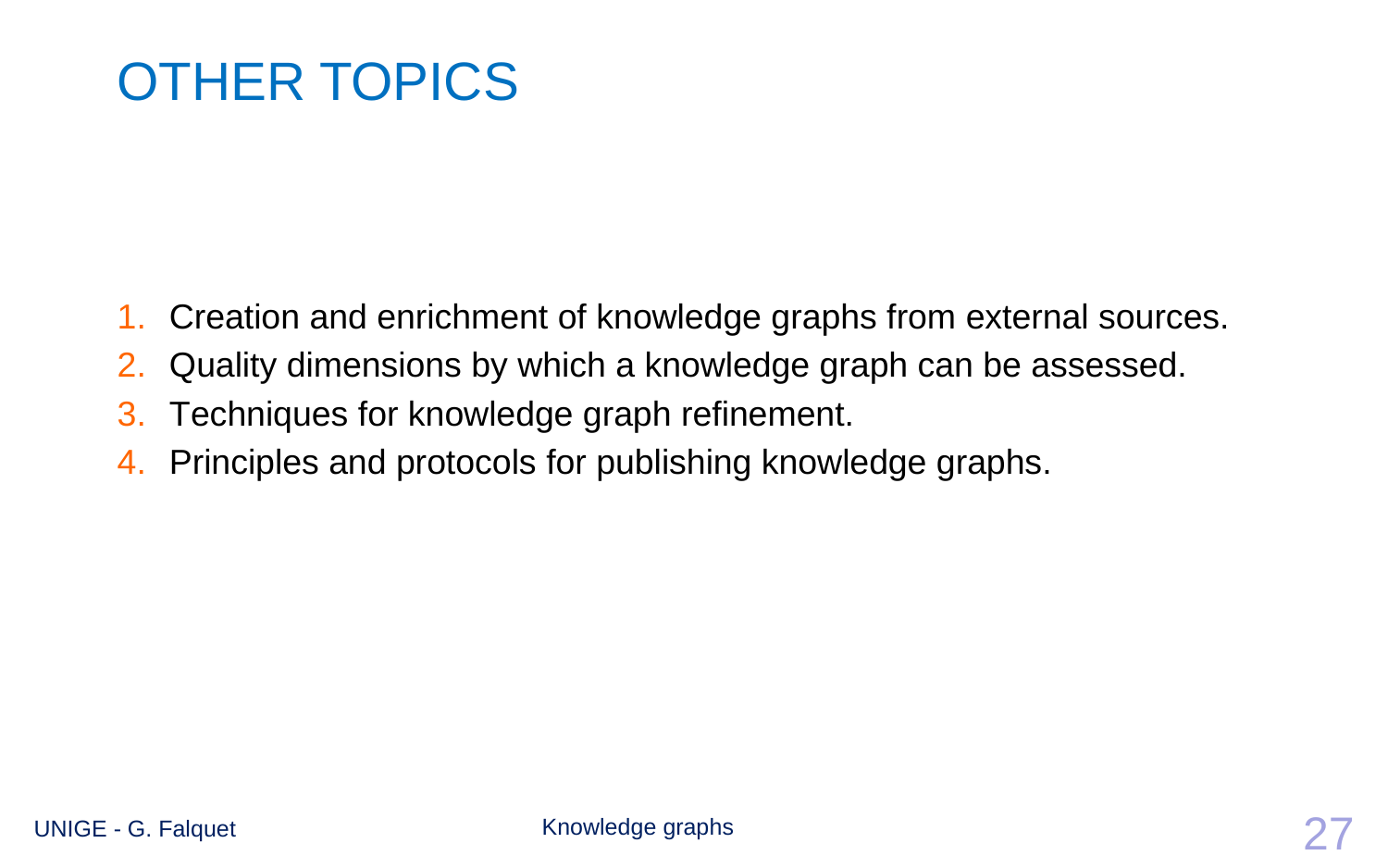

# OTHER TOPICS

Creation and enrichment of knowledge graphs from external sources.
Quality dimensions by which a knowledge graph can be assessed.
Techniques for knowledge graph refinement.
Principles and protocols for publishing knowledge graphs.

27
Knowledge graphs
UNIGE - G. Falquet